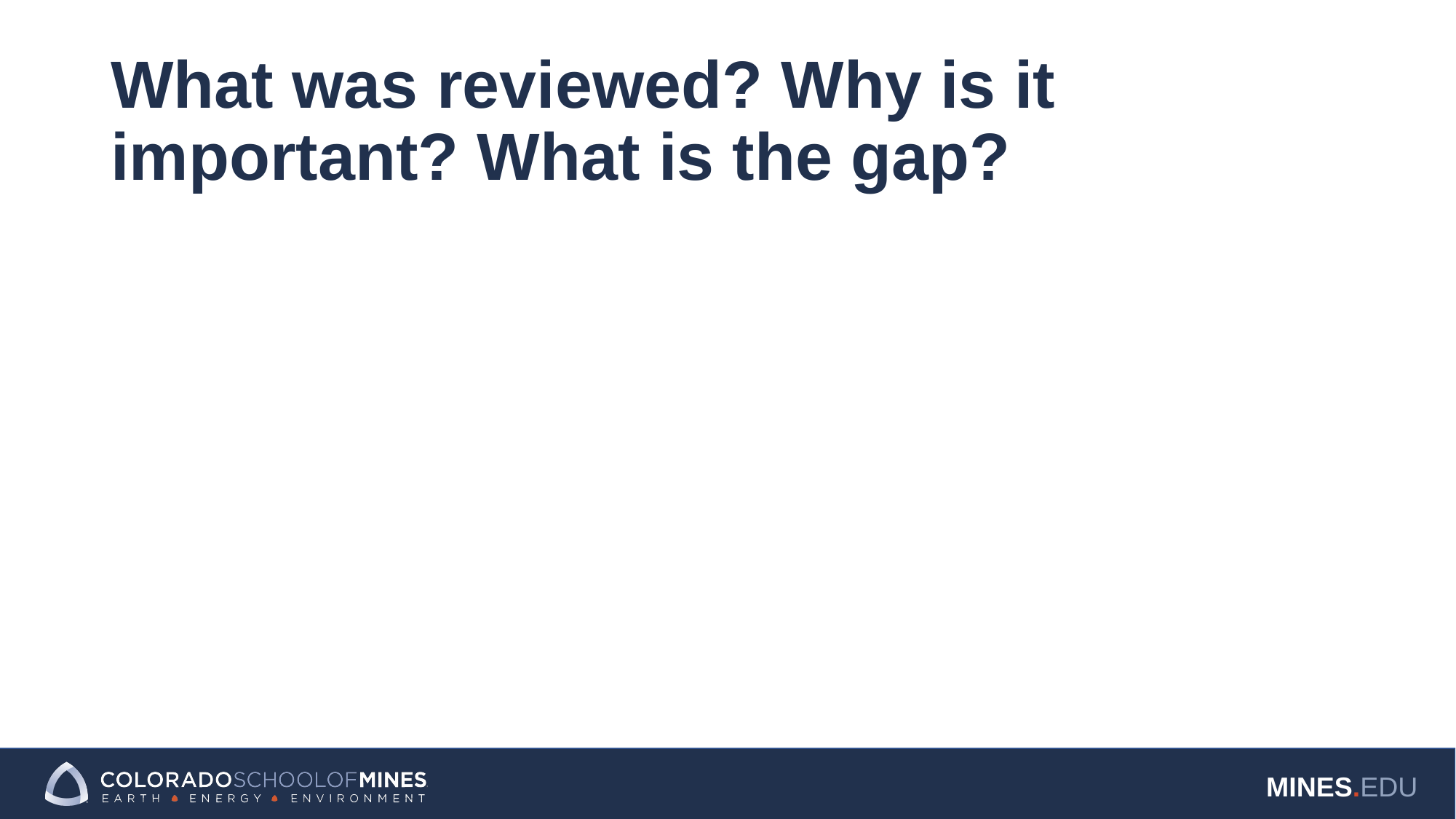

# What was reviewed? Why is it important? What is the gap?